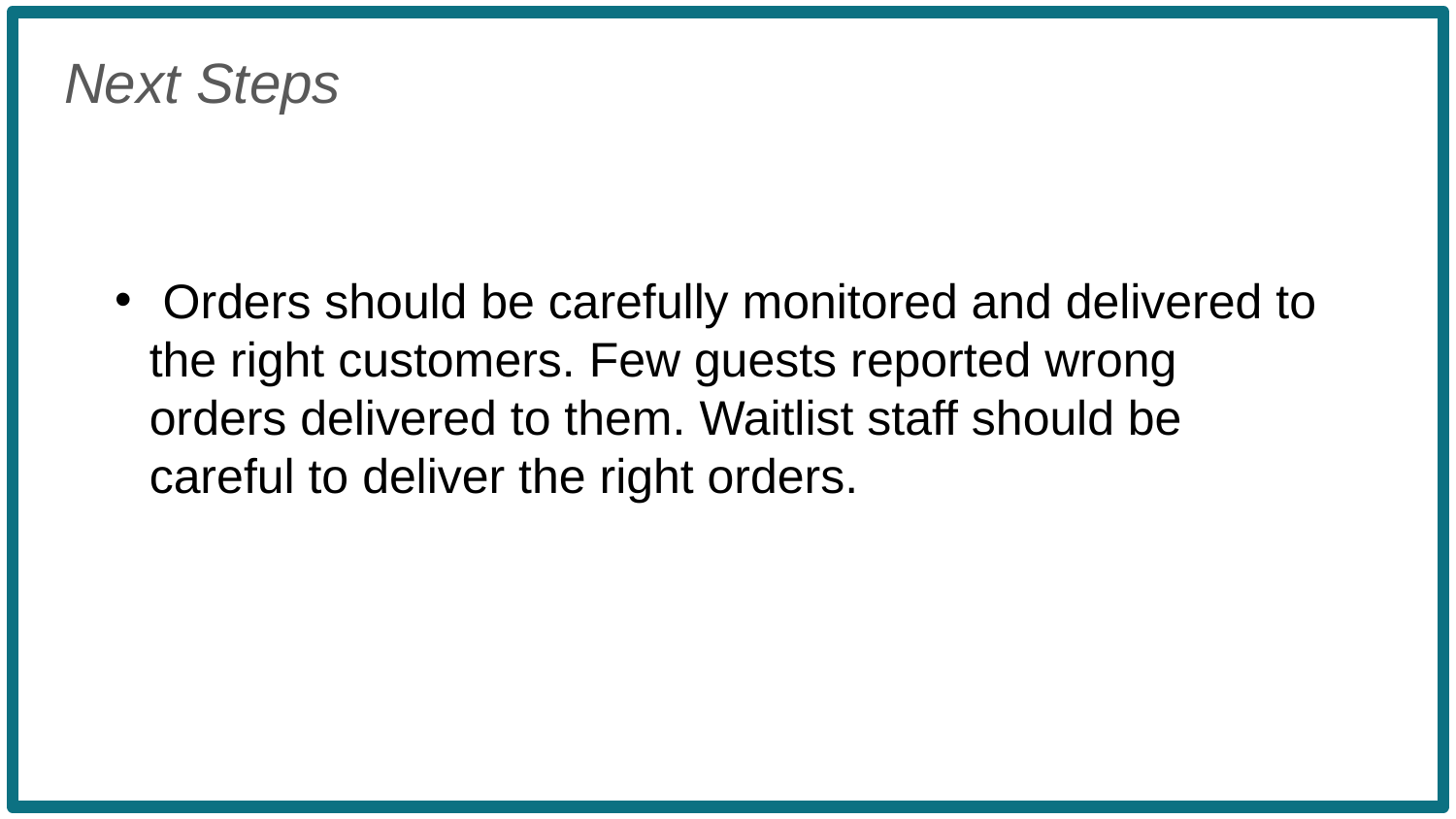

Next Steps
 Orders should be carefully monitored and delivered to the right customers. Few guests reported wrong orders delivered to them. Waitlist staff should be careful to deliver the right orders.